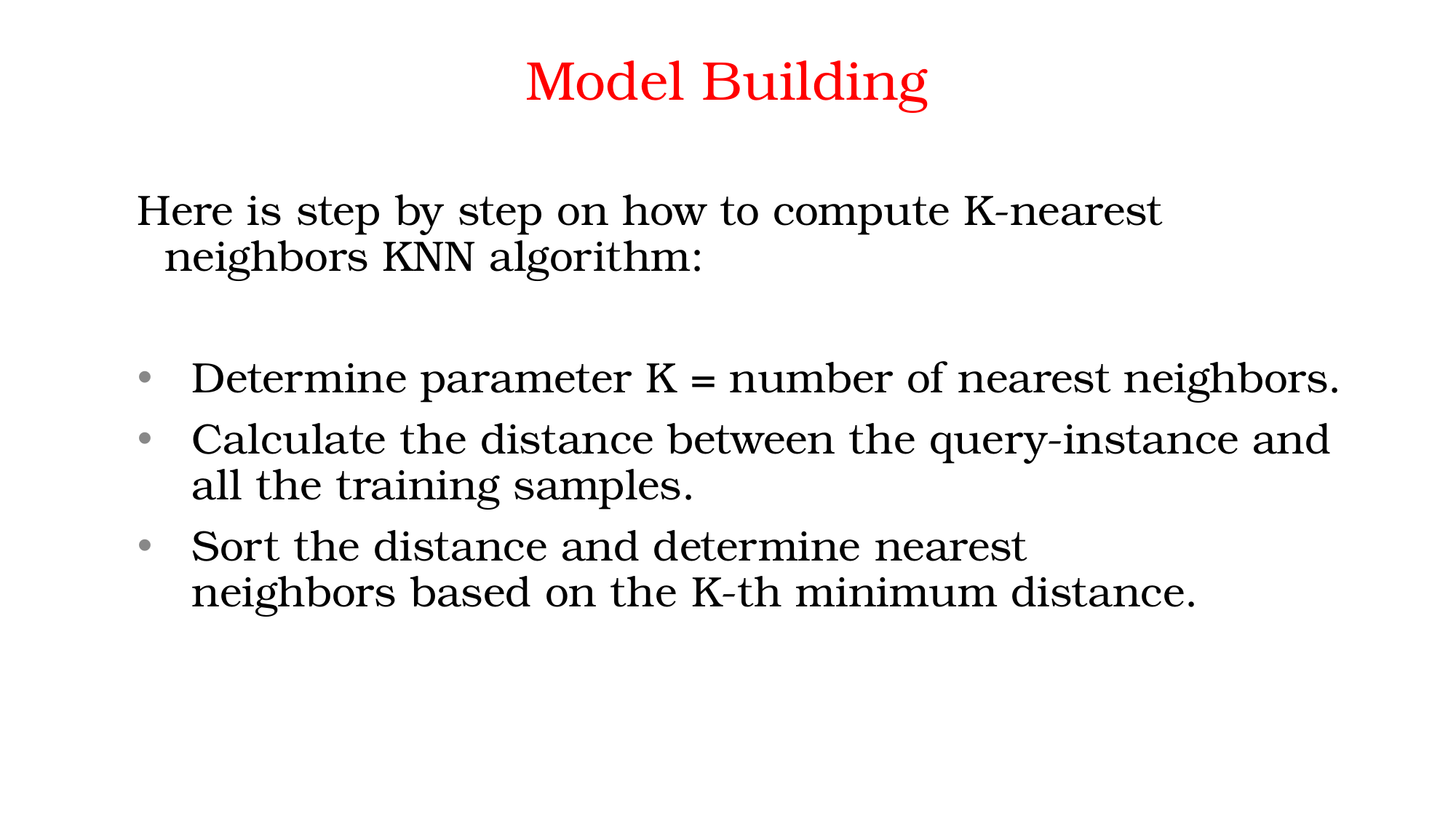

# Model Building

Here is step by step on how to compute K-nearest neighbors KNN algorithm:

Determine parameter K = number of nearest neighbors.
Calculate the distance between the query-instance and all the training samples.
Sort the distance and determine nearest neighbors based on the K-th minimum distance.